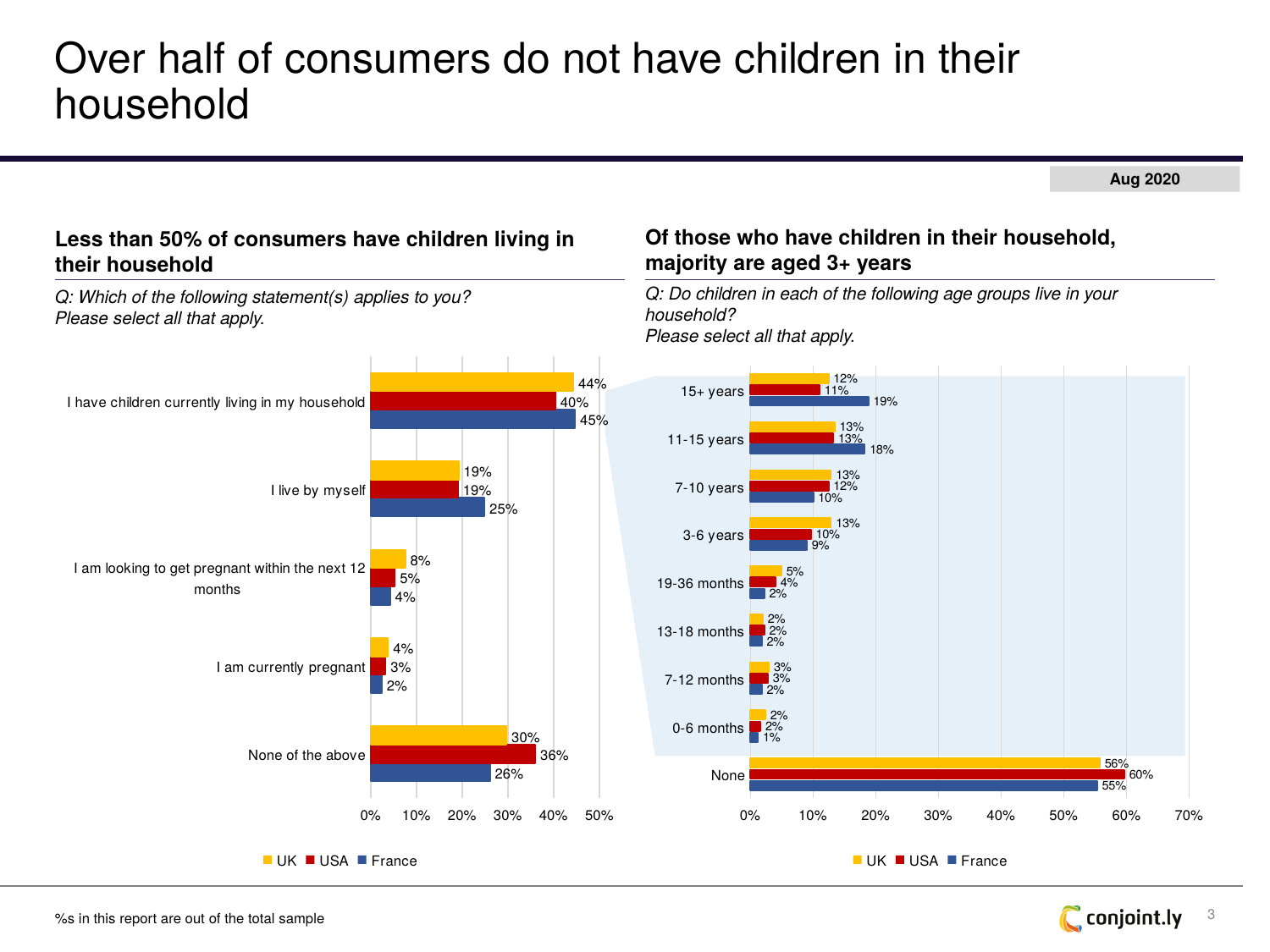

# Over half of consumers do not have children in their household
Aug 2020
Of those who have children in their household, majority are aged 3+ years
Less than 50% of consumers have children living in their household
Q: Which of the following statement(s) applies to you?
Please select all that apply.

Q: Do children in each of the following age groups live in your household?
Please select all that apply.

### Chart

| Category | France | USA | UK |
|---|---|---|---|
| None of the above | 0.2605210420841683 | 0.35943775100401604 | 0.2964426877470356 |
| I am currently pregnant | 0.02404809619238477 | 0.0321285140562249 | 0.037549407114624504 |
| I am looking to get pregnant within the next 12 months  | 0.04208416833667335 | 0.05220883534136546 | 0.07509881422924901 |
| I live by myself | 0.24849699398797595 | 0.19076305220883535 | 0.191699604743083 |
| I have children currently living in my household | 0.4468937875751503 | 0.4036144578313253 | 0.4426877470355731 |

### Chart

| Category | France | USA | UK |
|---|---|---|---|
| None | 0.5531062124248497 | 0.5963855421686747 | 0.5573122529644269 |
| 0-6 months | 0.012024048096192385 | 0.01606425702811245 | 0.023715415019762844 |
| 7-12 months | 0.018036072144288578 | 0.028112449799196786 | 0.029644268774703556 |
| 13-18 months | 0.018036072144288578 | 0.02208835341365462 | 0.019762845849802372 |
| 19-36 months | 0.022044088176352707 | 0.040160642570281124 | 0.04940711462450593 |
| 3-6 years | 0.09018036072144289 | 0.0963855421686747 | 0.12845849802371542 |
| 7-10 years | 0.10020040080160321 | 0.12449799196787148 | 0.12845849802371542 |
| 11-15 years | 0.18236472945891782 | 0.13253012048192772 | 0.13438735177865613 |
| 15+ years | 0.18837675350701402 | 0.11044176706827309 | 0.12450592885375494 |
%s in this report are out of the total sample